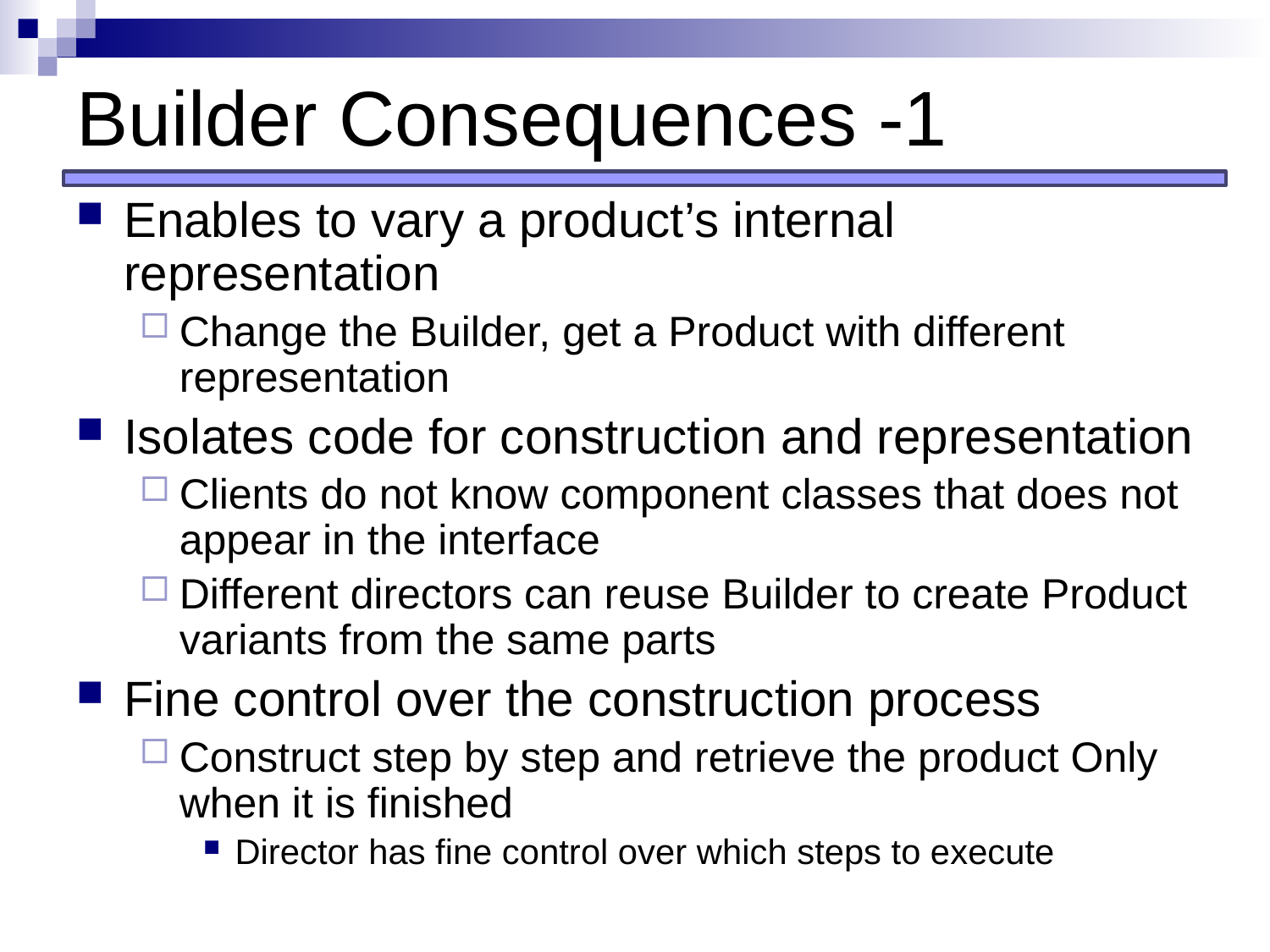

# Builder Consequences -1
Enables to vary a product’s internal representation
Change the Builder, get a Product with different representation
Isolates code for construction and representation
Clients do not know component classes that does not appear in the interface
Different directors can reuse Builder to create Product variants from the same parts
Fine control over the construction process
Construct step by step and retrieve the product Only when it is finished
Director has fine control over which steps to execute